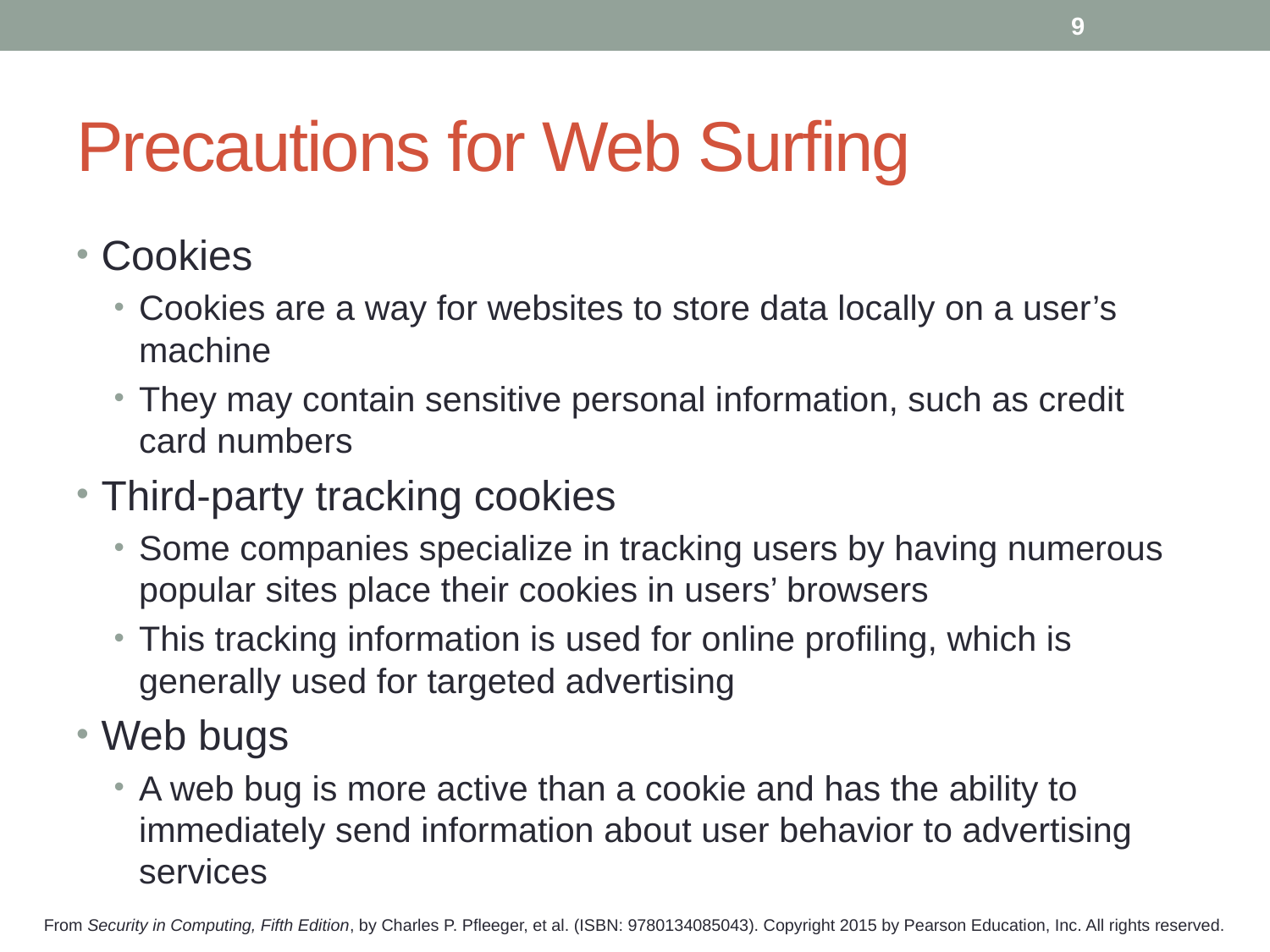

9
# Precautions for Web Surfing
Cookies
Cookies are a way for websites to store data locally on a user’s machine
They may contain sensitive personal information, such as credit card numbers
Third-party tracking cookies
Some companies specialize in tracking users by having numerous popular sites place their cookies in users’ browsers
This tracking information is used for online profiling, which is generally used for targeted advertising
Web bugs
A web bug is more active than a cookie and has the ability to immediately send information about user behavior to advertising services